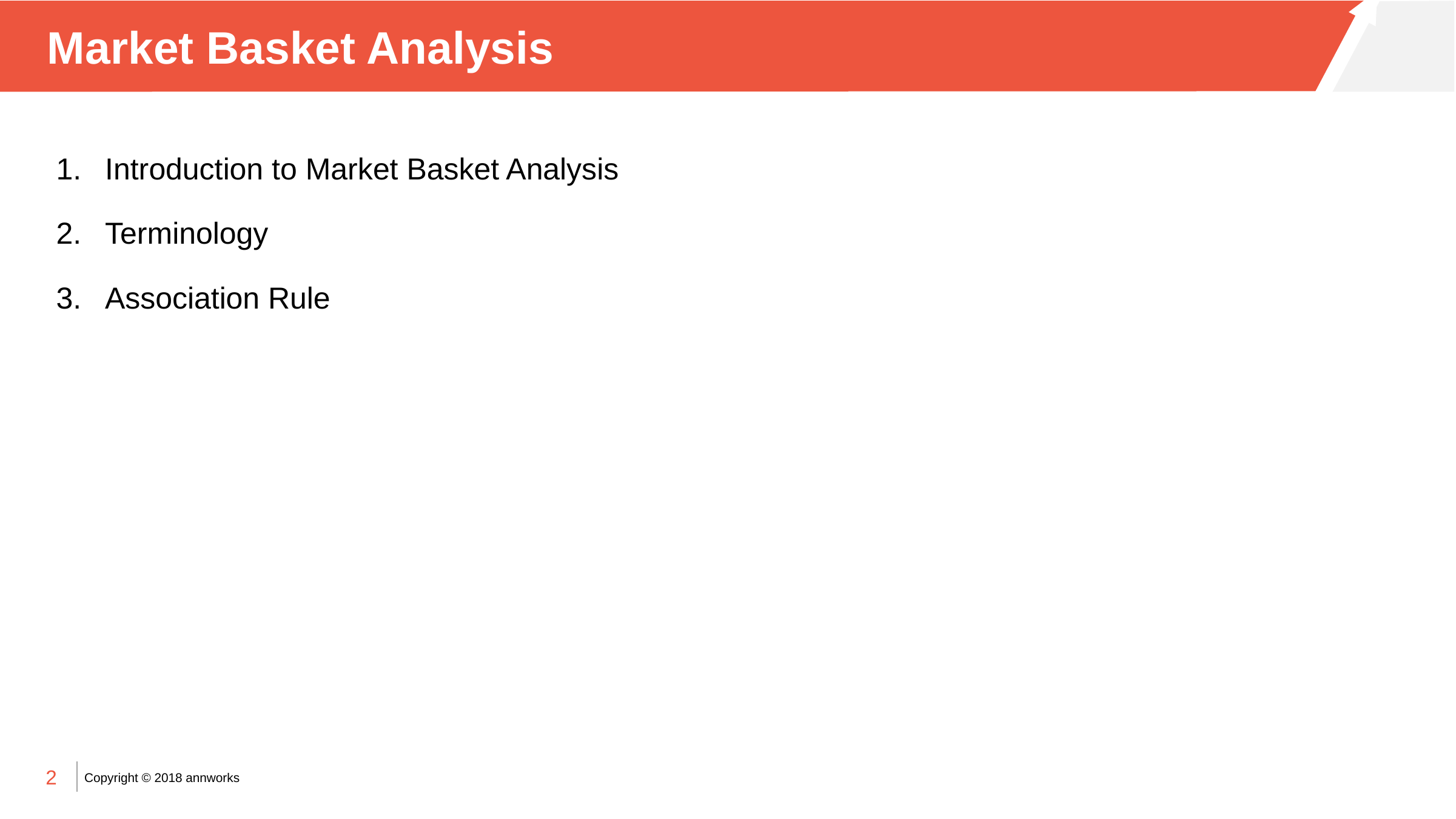

# Market Basket Analysis
Introduction to Market Basket Analysis
Terminology
Association Rule

2